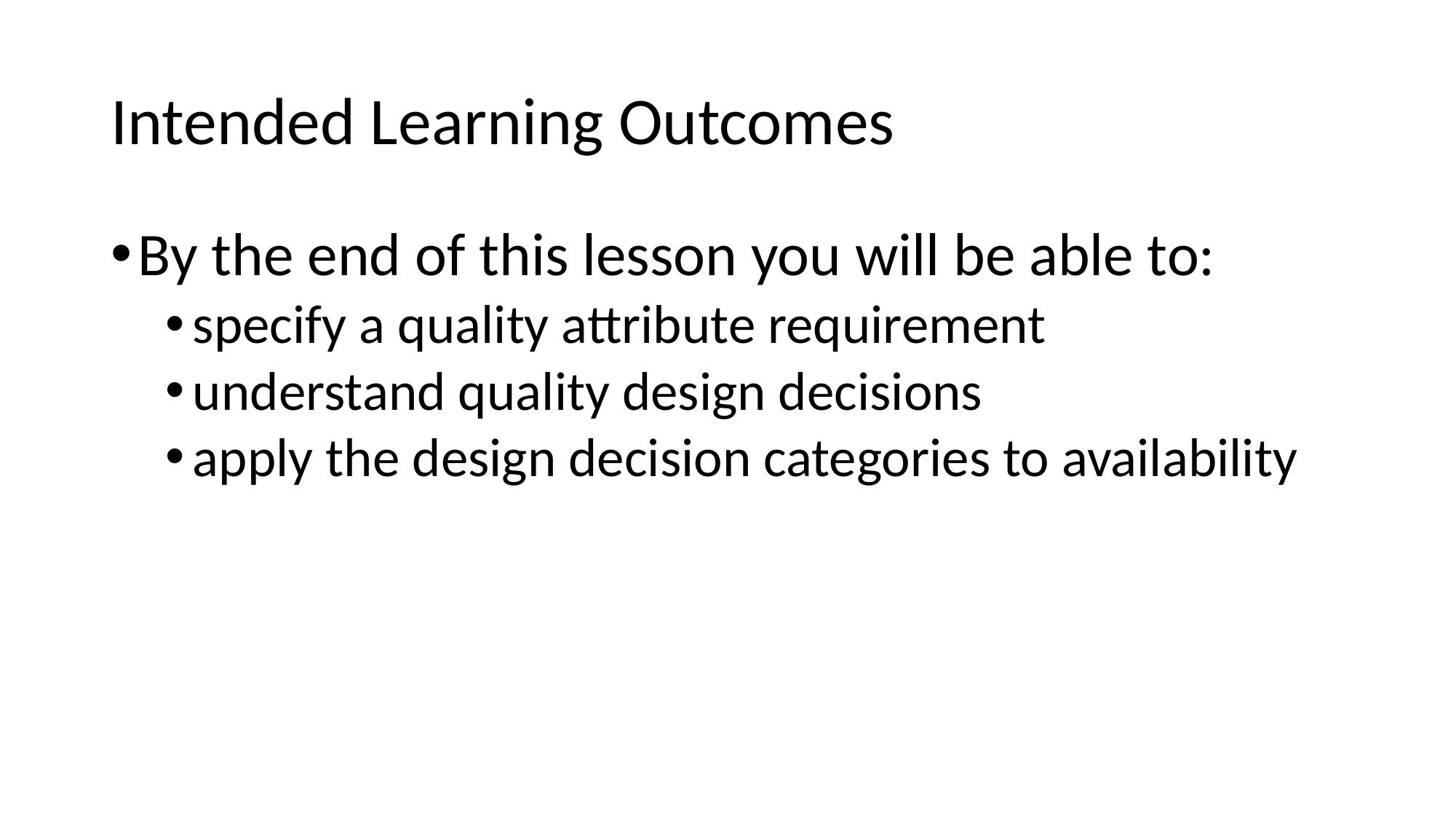

# Intended Learning Outcomes
By the end of this lesson you will be able to:
specify a quality attribute requirement
understand quality design decisions
apply the design decision categories to availability